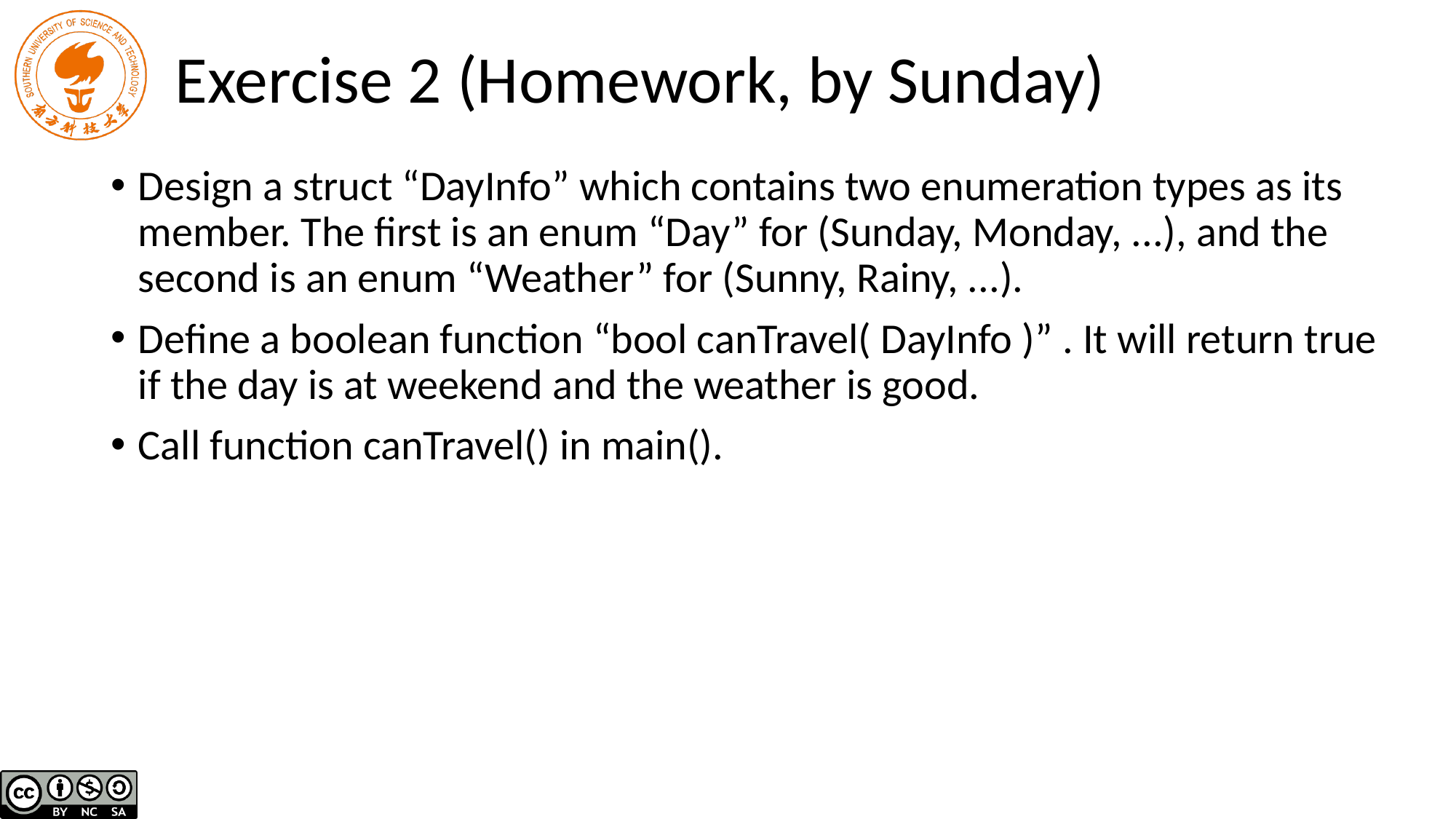

# Exercise 2 (Homework, by Sunday)
Design a struct “DayInfo” which contains two enumeration types as its member. The first is an enum “Day” for (Sunday, Monday, ...), and the second is an enum “Weather” for (Sunny, Rainy, ...).
Define a boolean function “bool canTravel( DayInfo )” . It will return true if the day is at weekend and the weather is good.
Call function canTravel() in main().